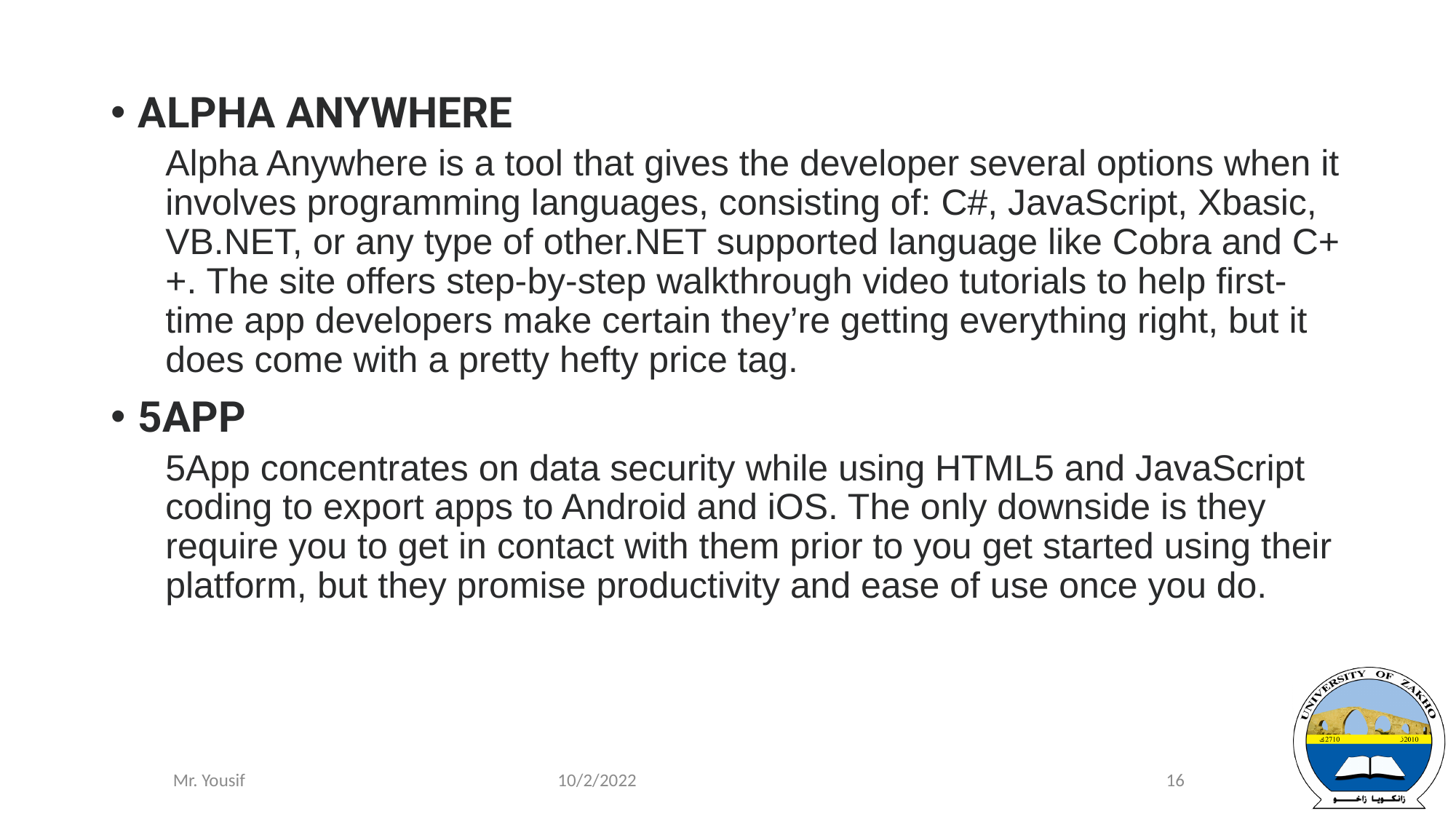

ALPHA ANYWHERE
Alpha Anywhere is a tool that gives the developer several options when it involves programming languages, consisting of: C#, JavaScript, Xbasic, VB.NET, or any type of other.NET supported language like Cobra and C++. The site offers step-by-step walkthrough video tutorials to help first-time app developers make certain they’re getting everything right, but it does come with a pretty hefty price tag.
5APP
5App concentrates on data security while using HTML5 and JavaScript coding to export apps to Android and iOS. The only downside is they require you to get in contact with them prior to you get started using their platform, but they promise productivity and ease of use once you do.
10/2/2022
16
Mr. Yousif